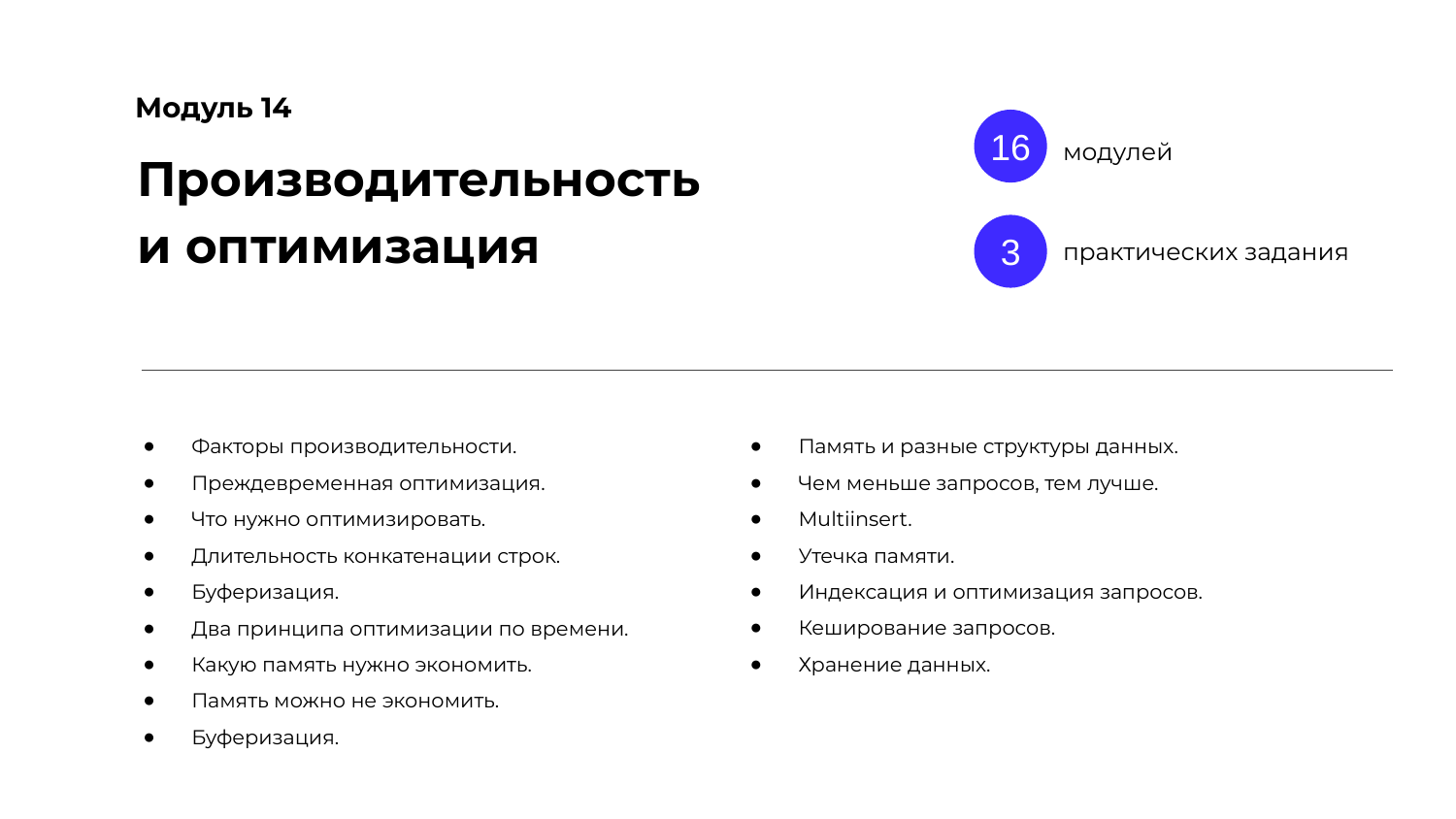

Модуль 14

16
модулей
Производительность
и оптимизация

3
практических задания
Факторы производительности.
Преждевременная оптимизация.
Что нужно оптимизировать.
Длительность конкатенации строк.
Буферизация.
Два принципа оптимизации по времени.
Какую память нужно экономить.
Память можно не экономить.
Буферизация.

Память и разные структуры данных.
Чем меньше запросов, тем лучше.
Multiinsert.
Утечка памяти.
Индексация и оптимизация запросов.
Кеширование запросов.
Хранение данных.